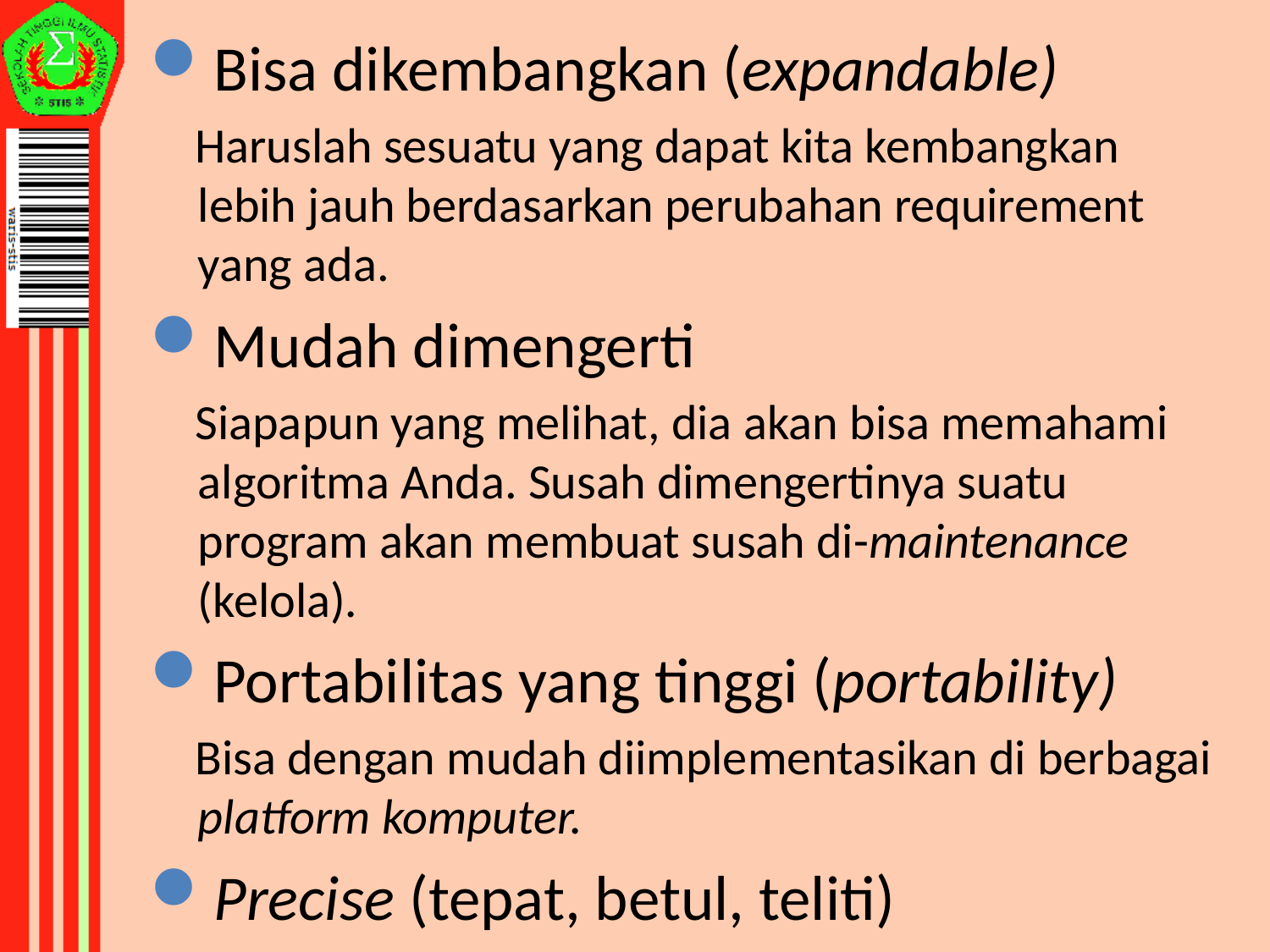

Bisa dikembangkan (expandable)
    Haruslah sesuatu yang dapat kita kembangkan lebih jauh berdasarkan perubahan requirement yang ada.
Mudah dimengerti
    Siapapun yang melihat, dia akan bisa memahami algoritma Anda. Susah dimengertinya suatu program akan membuat susah di-maintenance (kelola).
Portabilitas yang tinggi (portability)
    Bisa dengan mudah diimplementasikan di berbagai platform komputer.
Precise (tepat, betul, teliti)